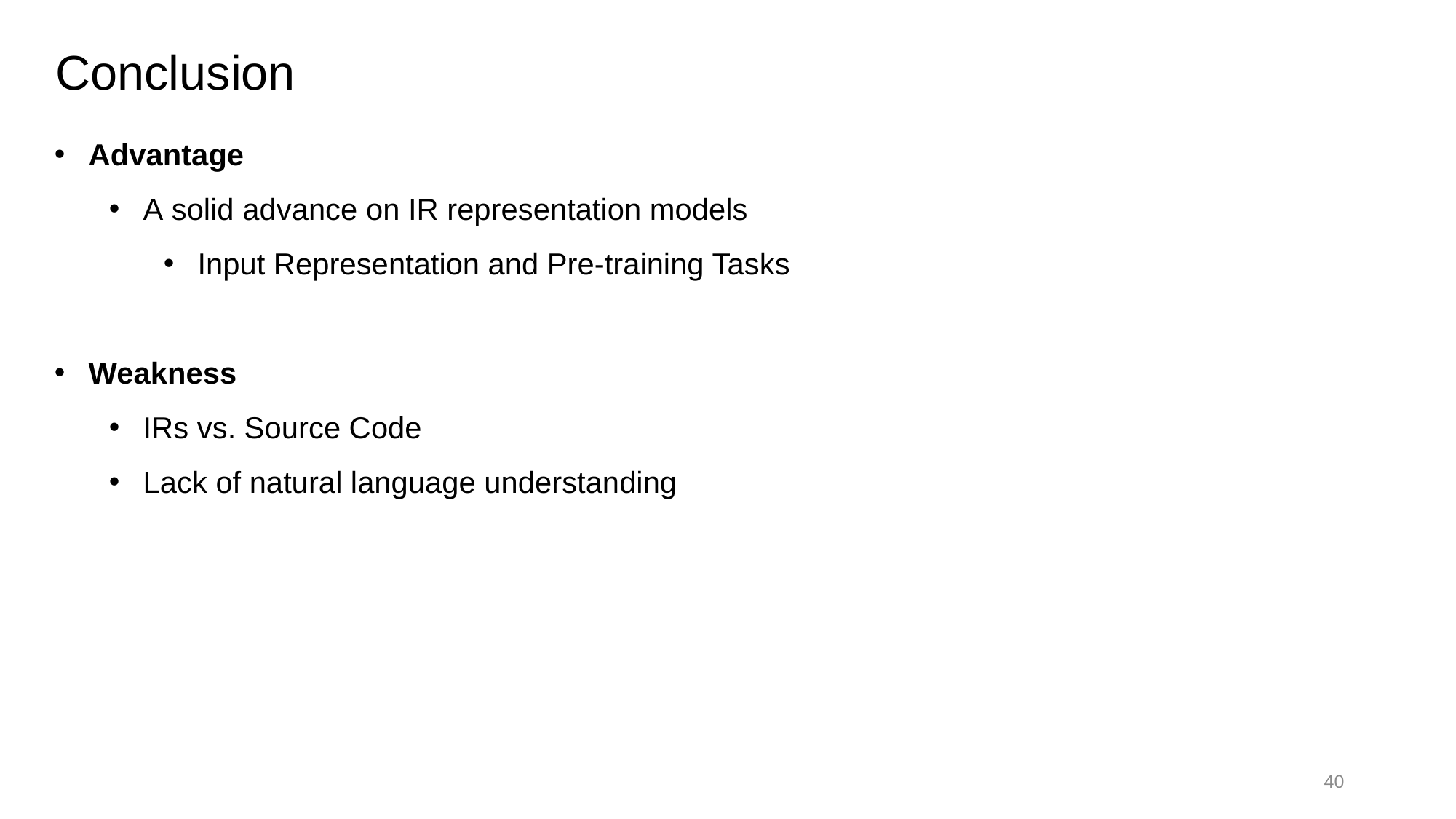

Conclusion
Advantage
A solid advance on IR representation models
Input Representation and Pre-training Tasks

Weakness
IRs vs. Source Code
Lack of natural language understanding
40